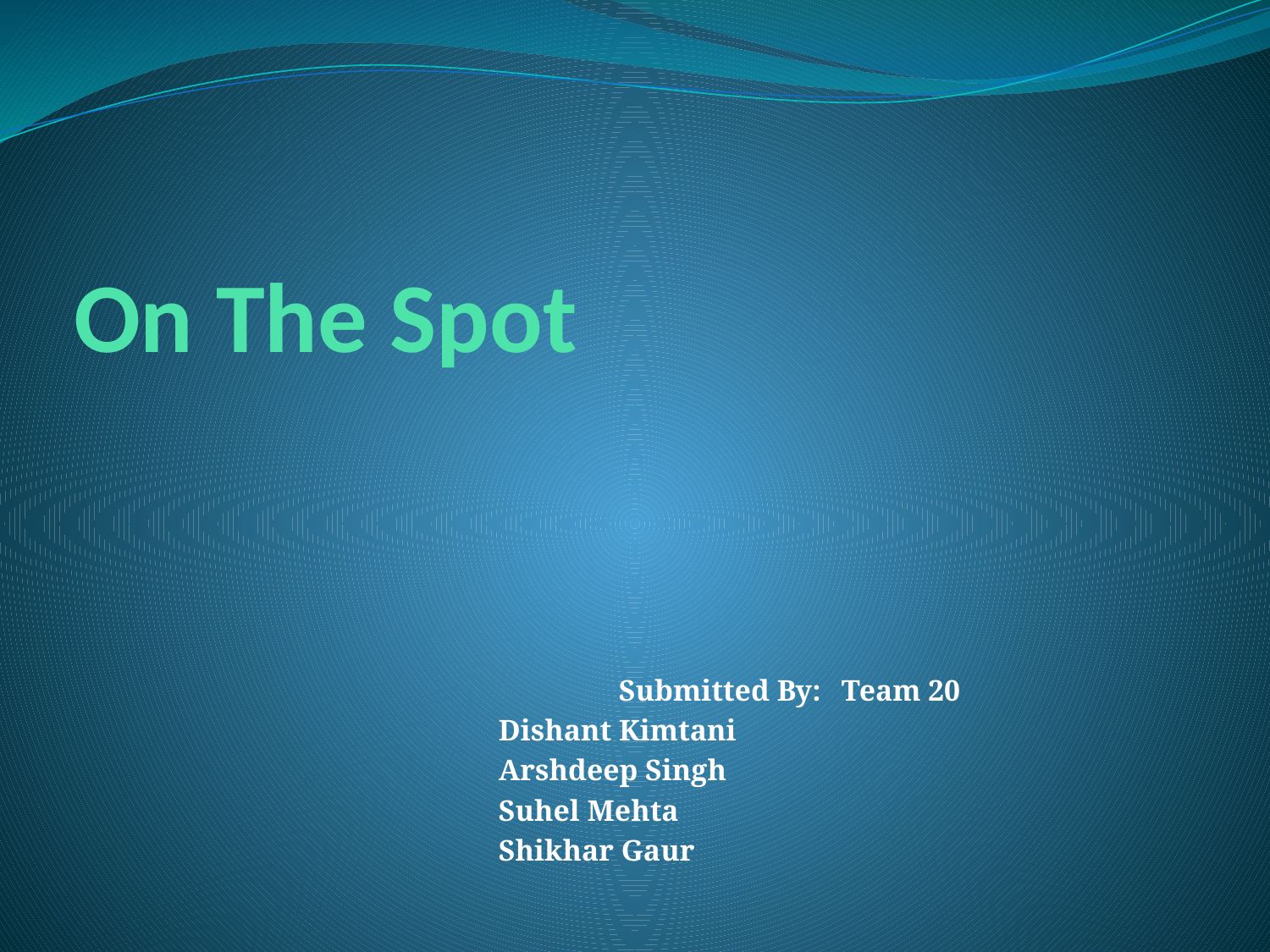

# On The Spot
	 	 Submitted By: 	Team 20
				Dishant Kimtani
				Arshdeep Singh
				Suhel Mehta
				Shikhar Gaur